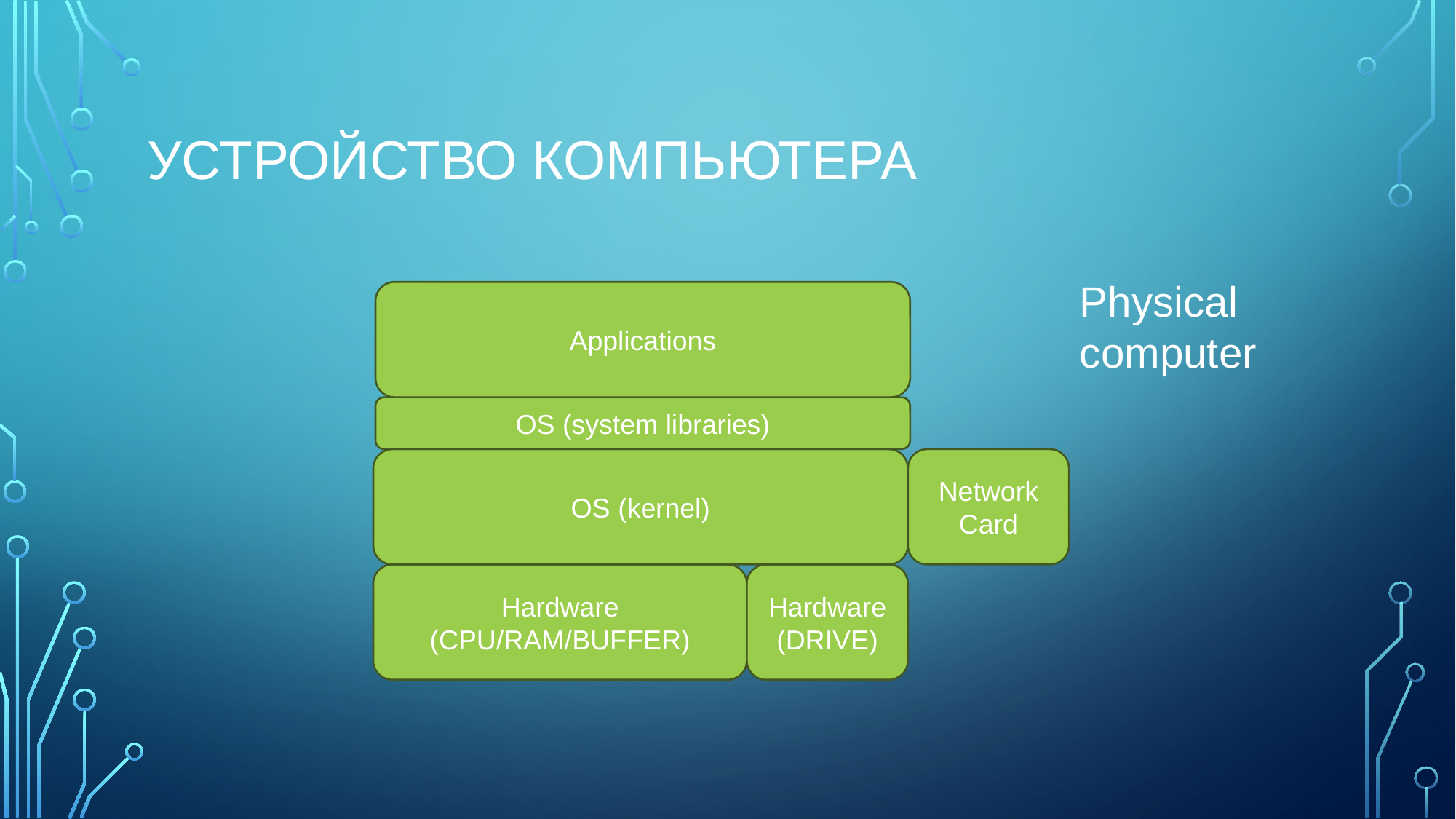

# Устройство компьютера
Physical computer
Applications
OS (system libraries)
Network Card
OS (kernel)
Hardware (CPU/RAM/BUFFER)
Hardware (DRIVE)